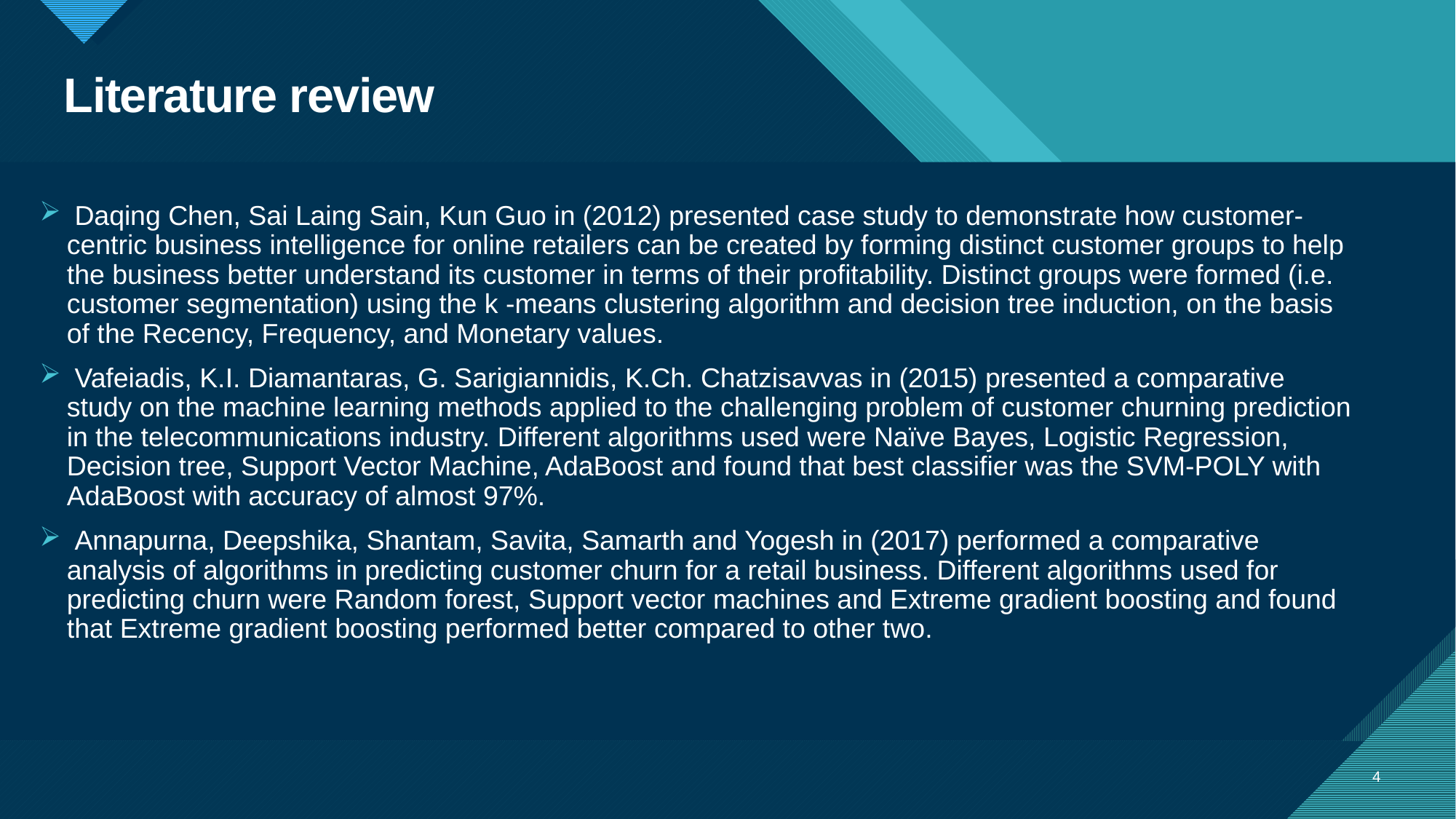

# Literature review
 Daqing Chen, Sai Laing Sain, Kun Guo in (2012) presented case study to demonstrate how customer-centric business intelligence for online retailers can be created by forming distinct customer groups to help the business better understand its customer in terms of their profitability. Distinct groups were formed (i.e. customer segmentation) using the k -means clustering algorithm and decision tree induction, on the basis of the Recency, Frequency, and Monetary values.
 Vafeiadis, K.I. Diamantaras, G. Sarigiannidis, K.Ch. Chatzisavvas in (2015) presented a comparative study on the machine learning methods applied to the challenging problem of customer churning prediction in the telecommunications industry. Different algorithms used were Naïve Bayes, Logistic Regression, Decision tree, Support Vector Machine, AdaBoost and found that best classifier was the SVM-POLY with AdaBoost with accuracy of almost 97%.
 Annapurna, Deepshika, Shantam, Savita, Samarth and Yogesh in (2017) performed a comparative analysis of algorithms in predicting customer churn for a retail business. Different algorithms used for predicting churn were Random forest, Support vector machines and Extreme gradient boosting and found that Extreme gradient boosting performed better compared to other two.
4